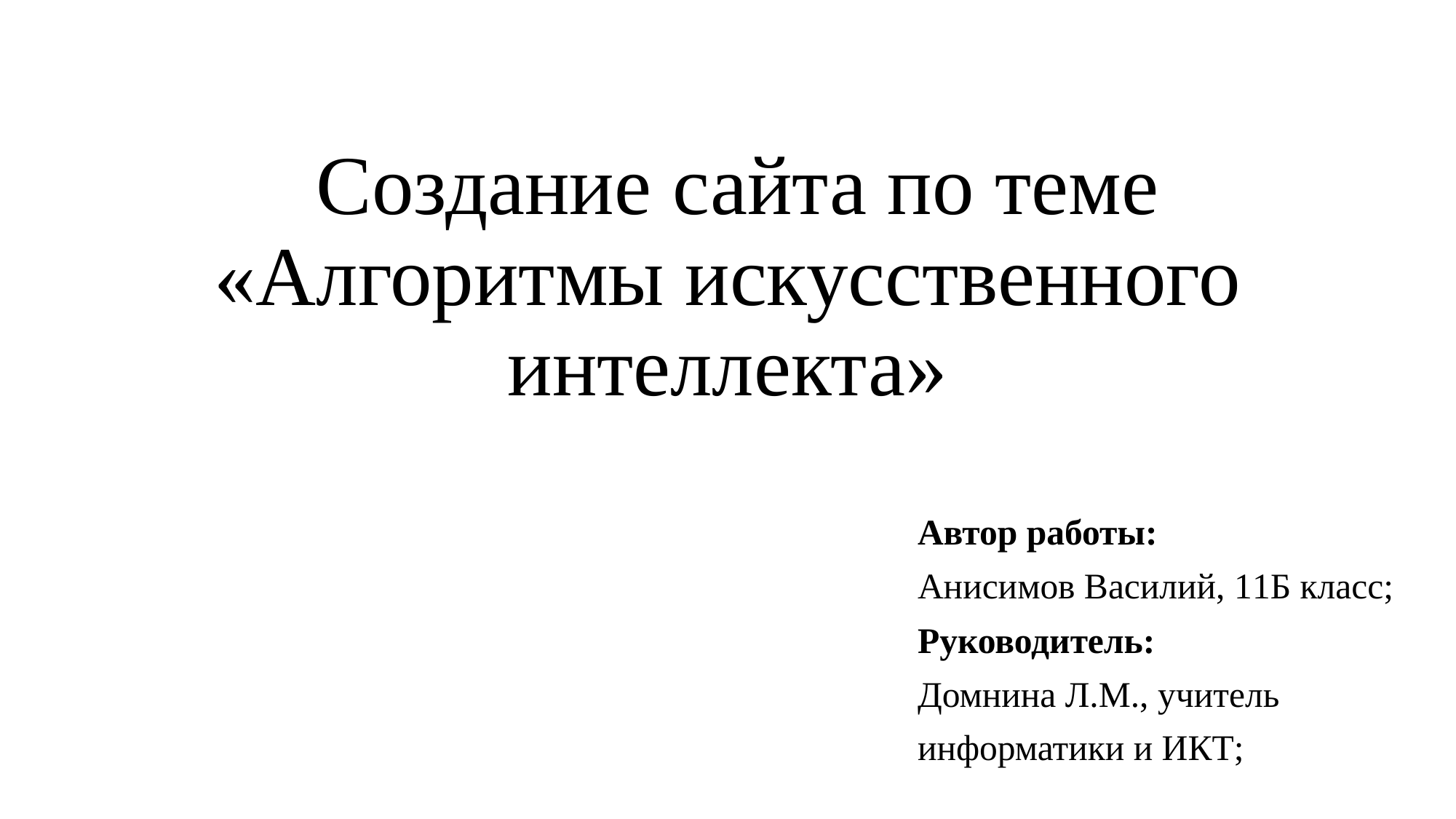

# Создание сайта по теме «Алгоритмы искусственного интеллекта»
Автор работы:
Анисимов Василий, 11Б класс;
Руководитель:
Домнина Л.М., учитель
информатики и ИКТ;